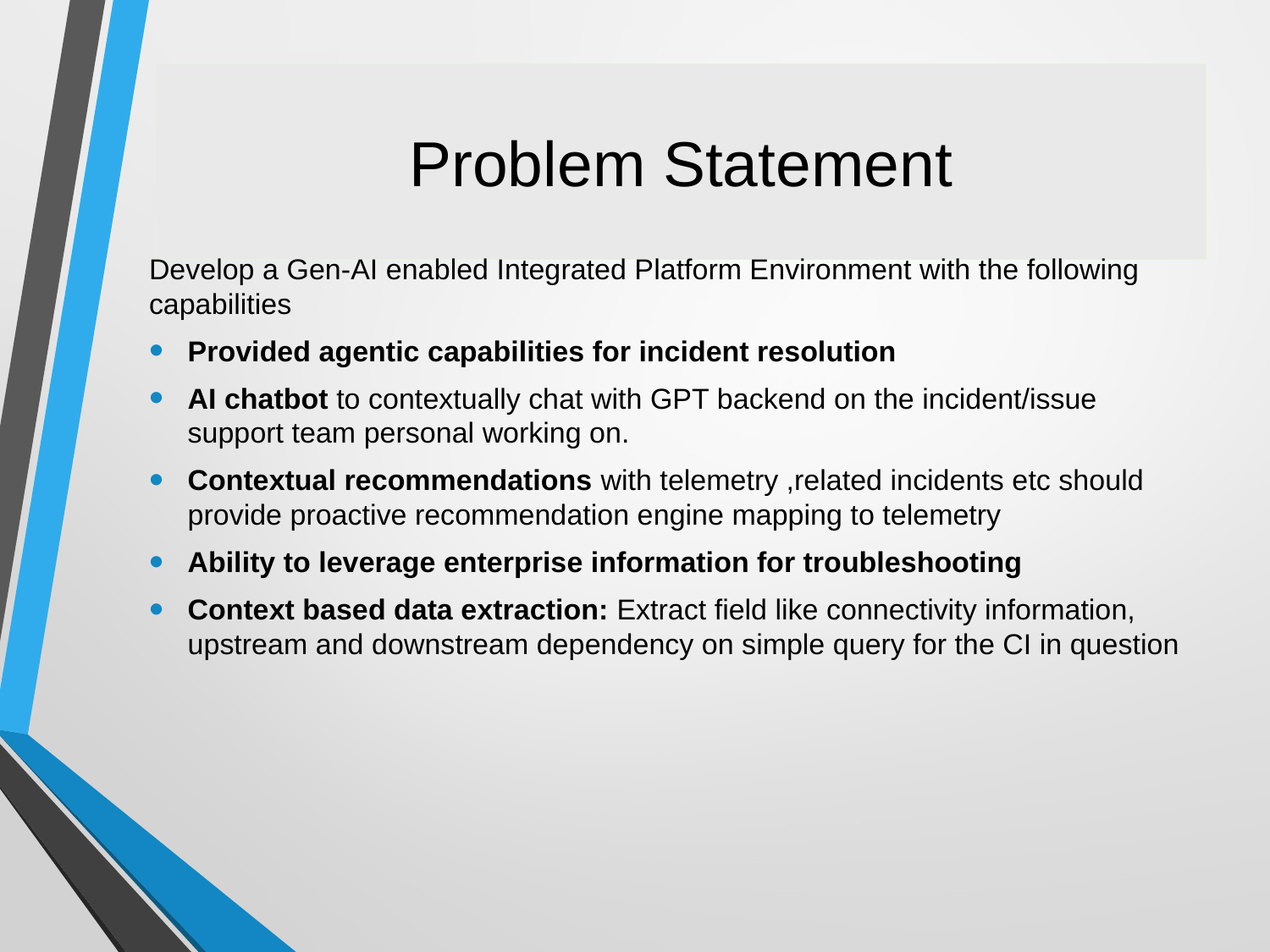

# Problem Statement
Develop a Gen-AI enabled Integrated Platform Environment with the following capabilities
Provided agentic capabilities for incident resolution
AI chatbot to contextually chat with GPT backend on the incident/issue support team personal working on.
Contextual recommendations with telemetry ,related incidents etc should provide proactive recommendation engine mapping to telemetry
Ability to leverage enterprise information for troubleshooting
Context based data extraction: Extract field like connectivity information, upstream and downstream dependency on simple query for the CI in question